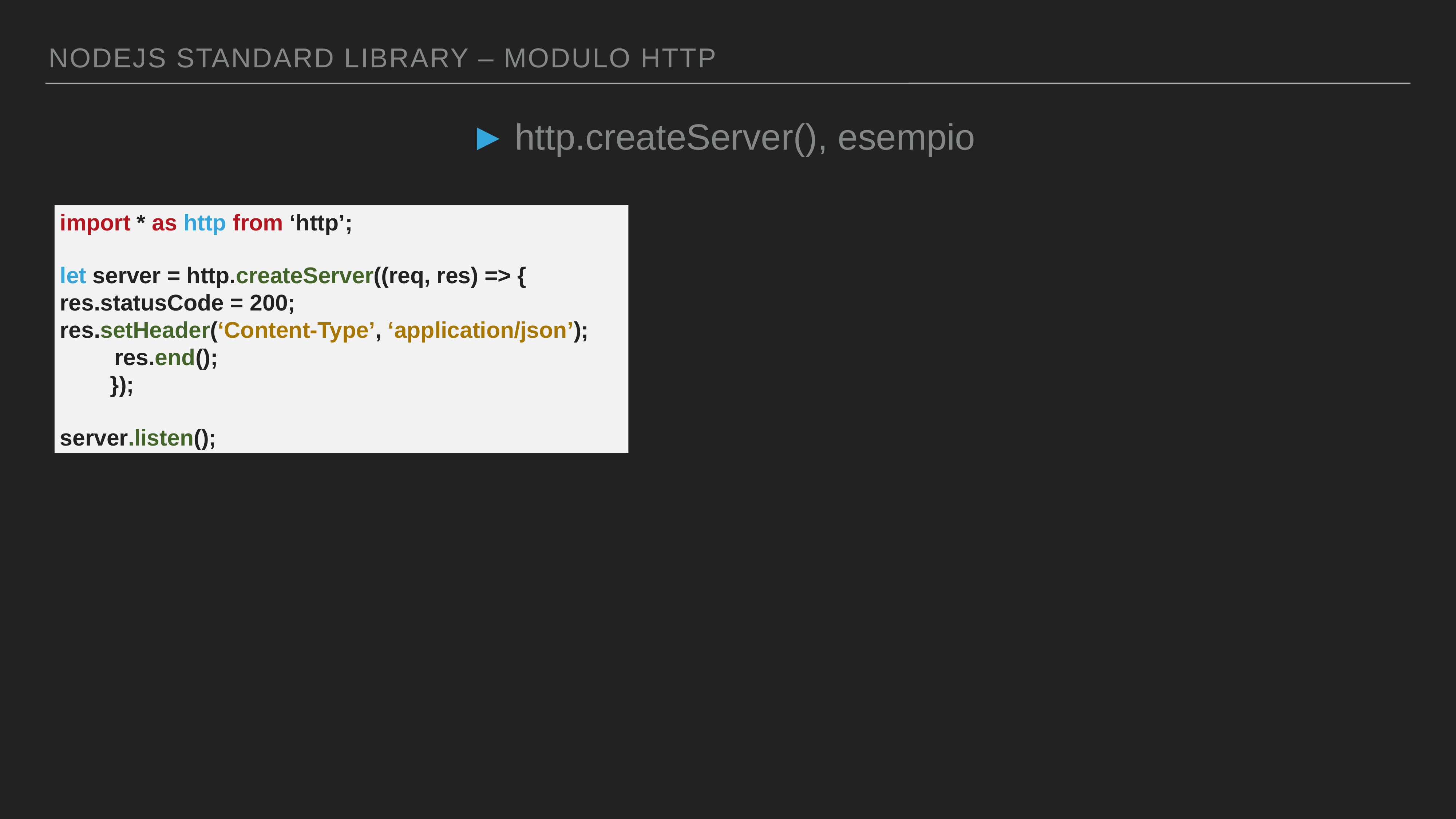

Nodejs standArd library – MODULO http
http.createServer(), esempio
import * as http from ‘http’;
let server = http.createServer((req, res) => {	res.statusCode = 200;				res.setHeader(‘Content-Type’, ‘application/json’);		res.end();								           });
server.listen();